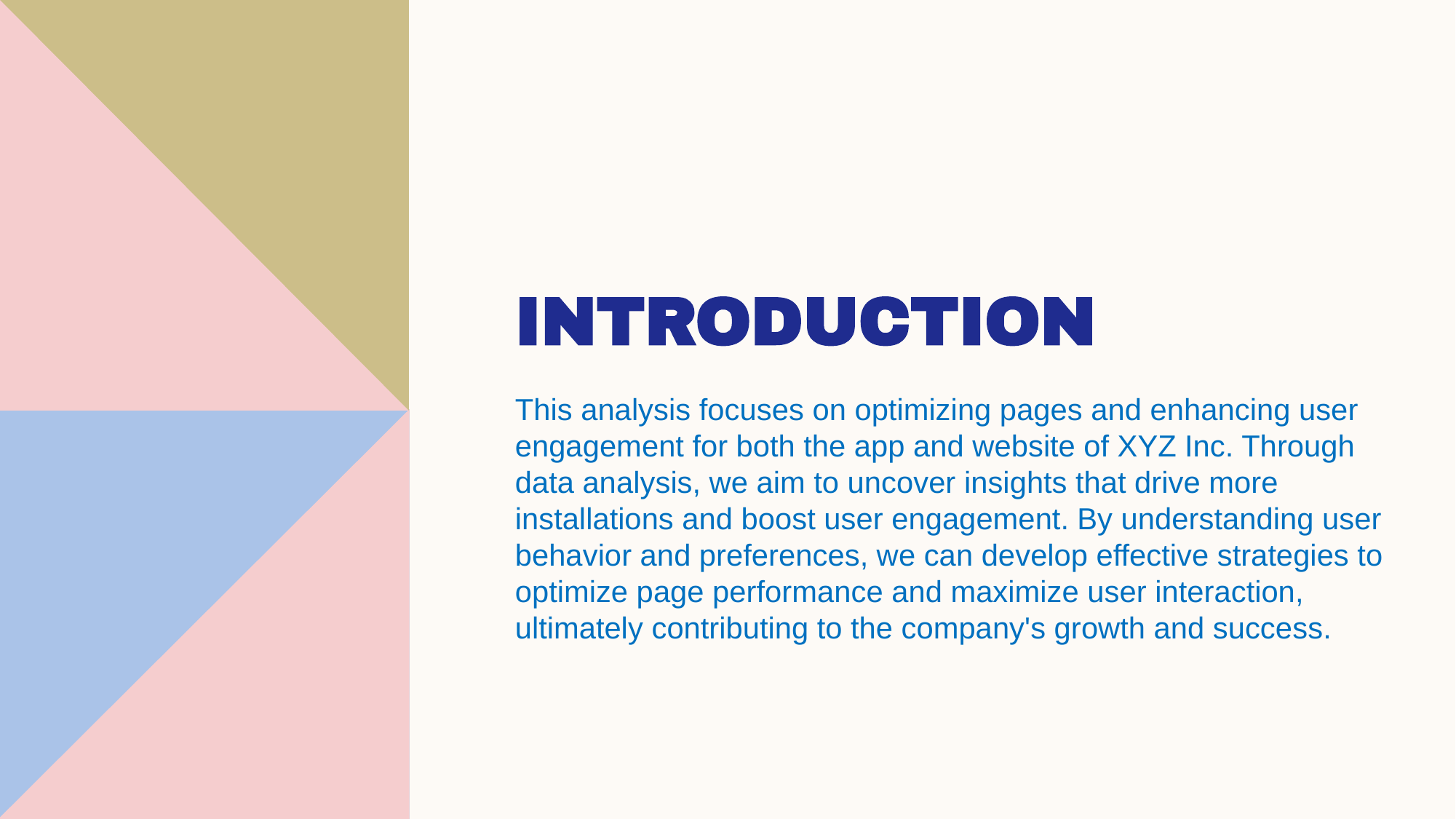

# Introduction
This analysis focuses on optimizing pages and enhancing user engagement for both the app and website of XYZ Inc. Through data analysis, we aim to uncover insights that drive more installations and boost user engagement. By understanding user behavior and preferences, we can develop effective strategies to optimize page performance and maximize user interaction, ultimately contributing to the company's growth and success.